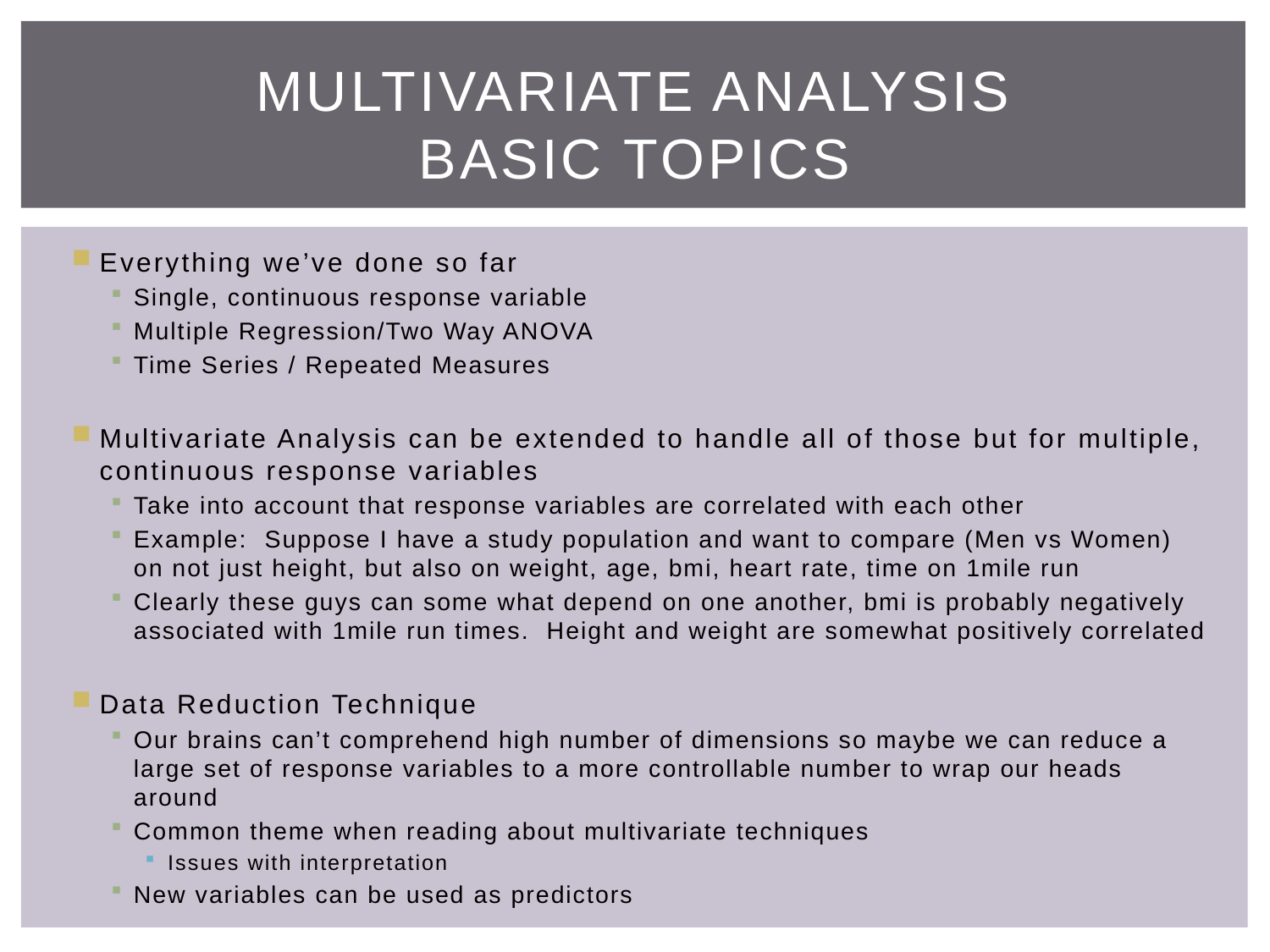

# Multivariate Analysis Basic Topics
Everything we’ve done so far
Single, continuous response variable
Multiple Regression/Two Way ANOVA
Time Series / Repeated Measures

Multivariate Analysis can be extended to handle all of those but for multiple, continuous response variables
Take into account that response variables are correlated with each other
Example:  Suppose I have a study population and want to compare (Men vs Women) on not just height, but also on weight, age, bmi, heart rate, time on 1mile run
Clearly these guys can some what depend on one another, bmi is probably negatively associated with 1mile run times.  Height and weight are somewhat positively correlated

Data Reduction Technique
Our brains can’t comprehend high number of dimensions so maybe we can reduce a large set of response variables to a more controllable number to wrap our heads around
Common theme when reading about multivariate techniques
Issues with interpretation
New variables can be used as predictors